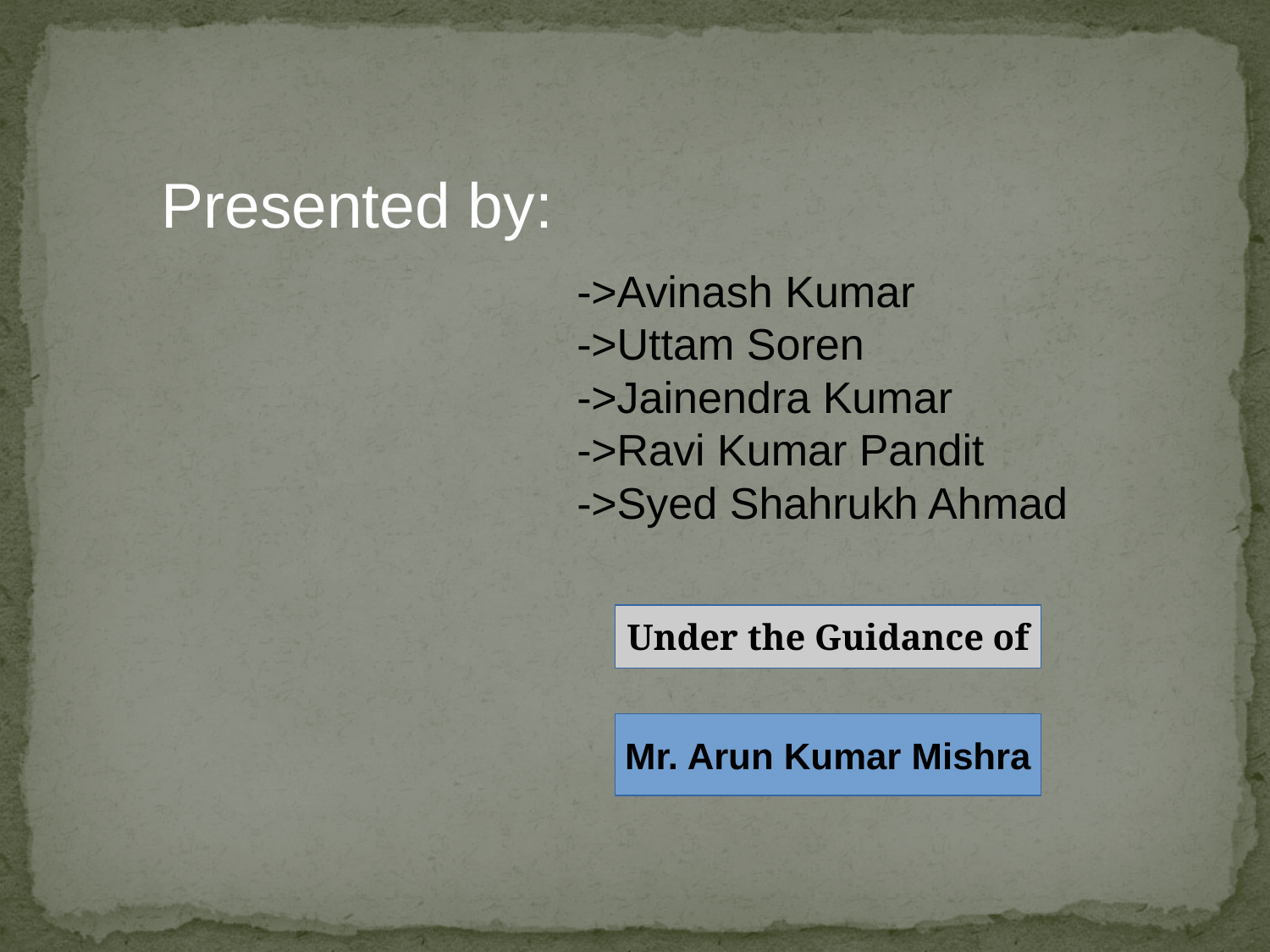

Presented by:
->Avinash Kumar
->Uttam Soren
->Jainendra Kumar
->Ravi Kumar Pandit
->Syed Shahrukh Ahmad
Under the Guidance of
Mr. Arun Kumar Mishra